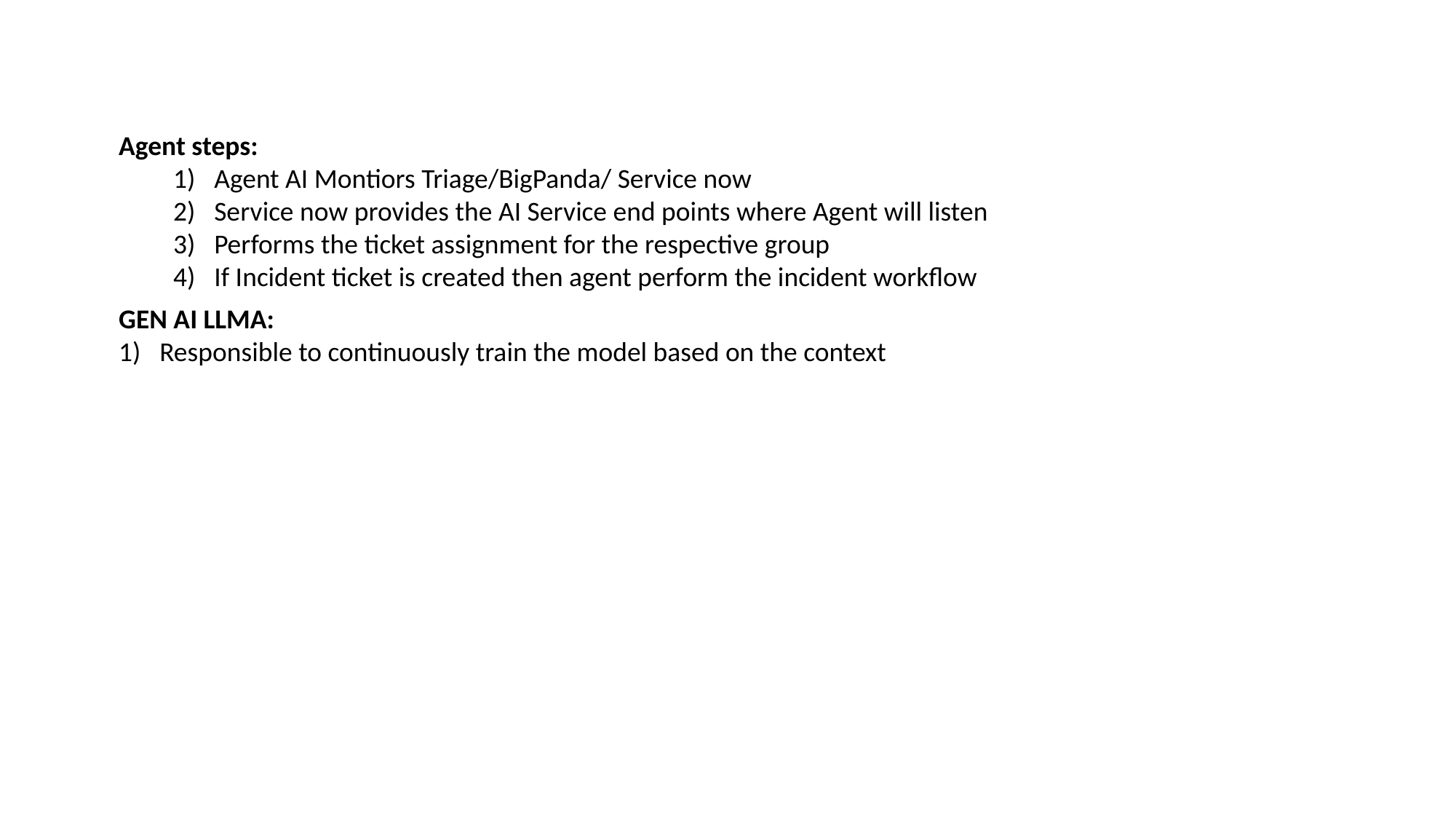

Agent steps:
Agent AI Montiors Triage/BigPanda/ Service now
Service now provides the AI Service end points where Agent will listen
Performs the ticket assignment for the respective group
If Incident ticket is created then agent perform the incident workflow
GEN AI LLMA:
Responsible to continuously train the model based on the context